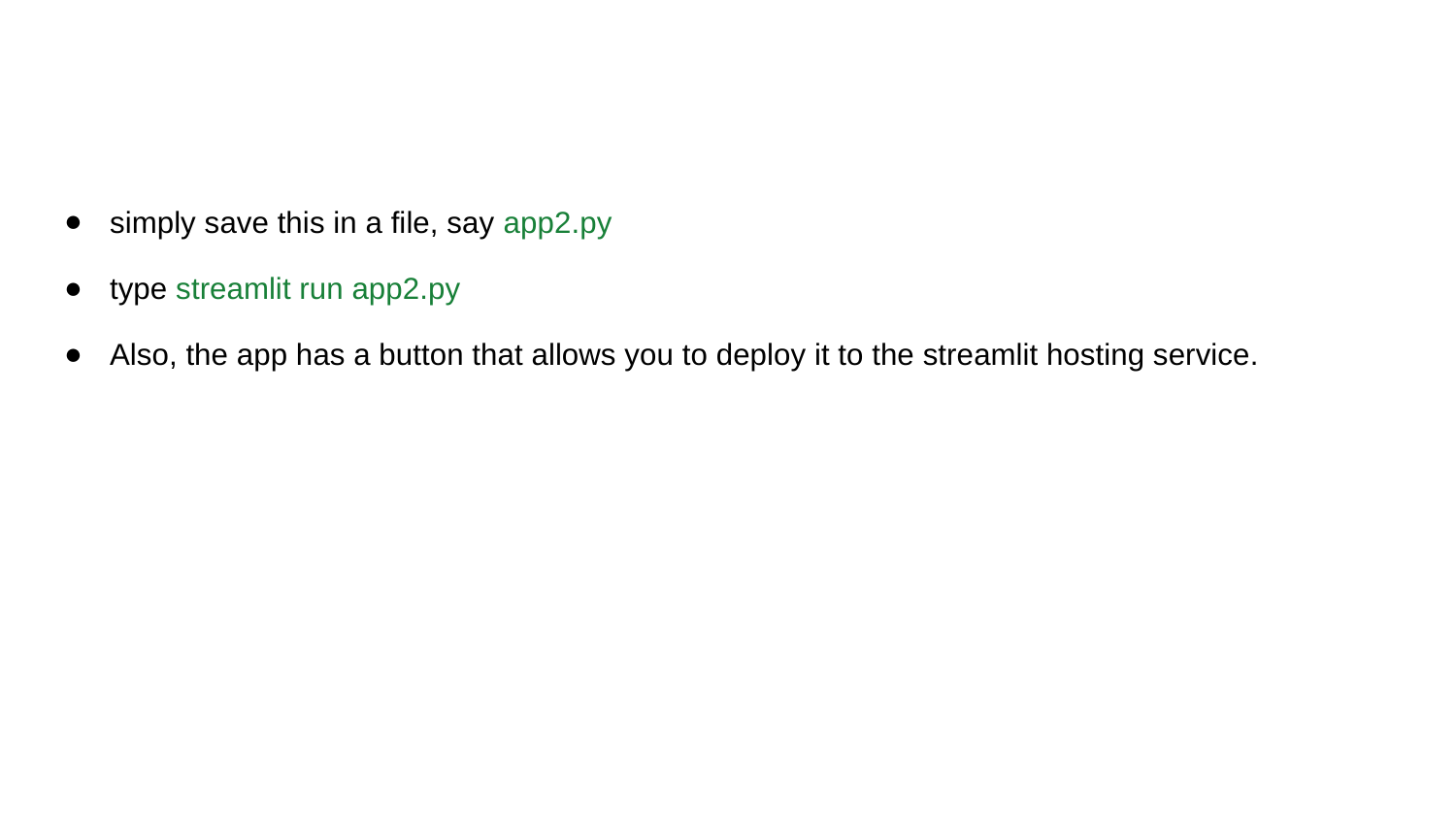

#
simply save this in a file, say app2.py
type streamlit run app2.py
Also, the app has a button that allows you to deploy it to the streamlit hosting service.